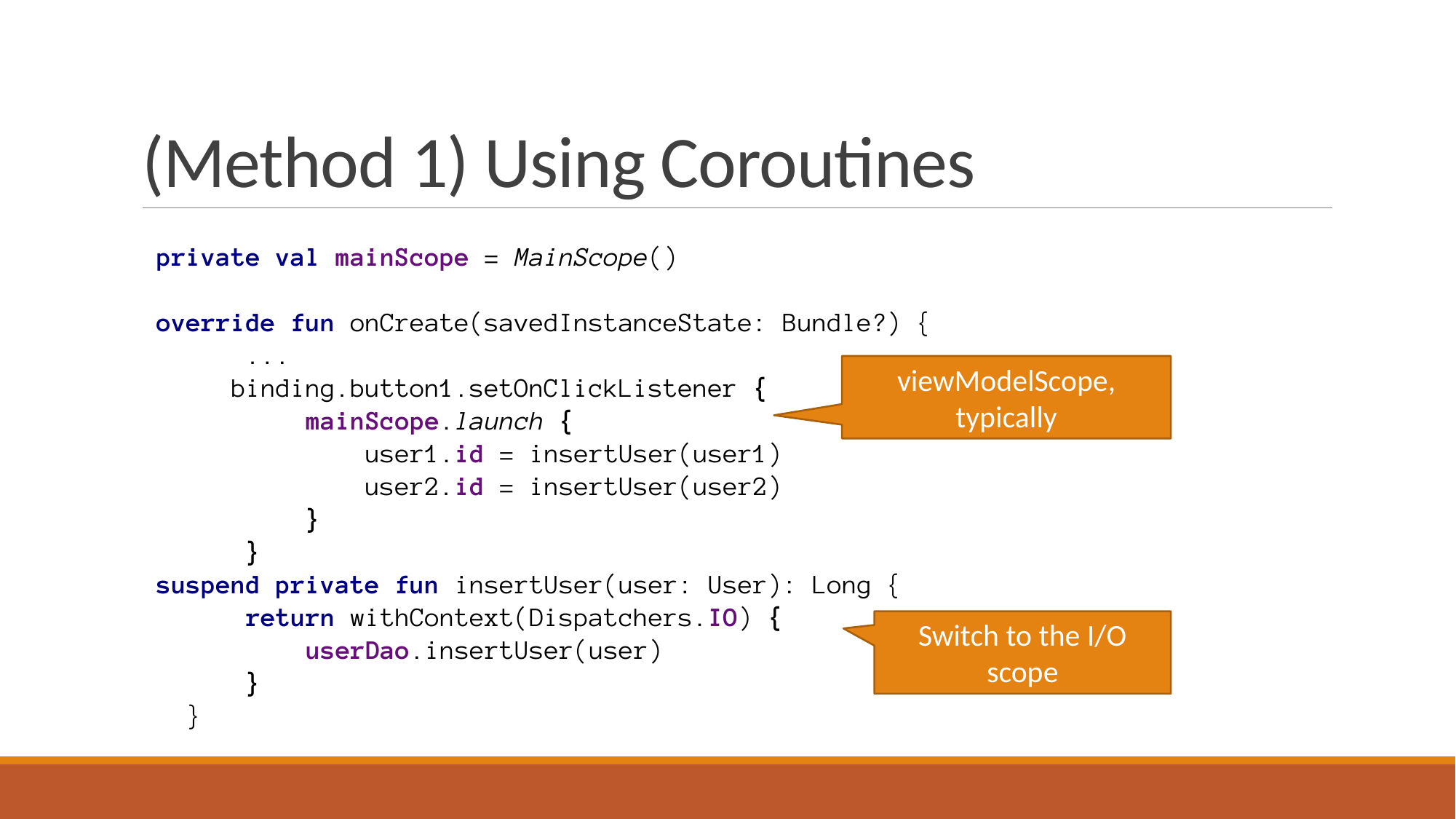

# (Method 1) Using Coroutines
  private val mainScope = MainScope()
  override fun onCreate(savedInstanceState: Bundle?) {
        ...
       binding.button1.setOnClickListener {
            mainScope.launch {
                user1.id = insertUser(user1)
                user2.id = insertUser(user2)
            }
        }
  suspend private fun insertUser(user: User): Long {
        return withContext(Dispatchers.IO) {
            userDao.insertUser(user)
        }
    }
viewModelScope, typically
Switch to the I/O scope